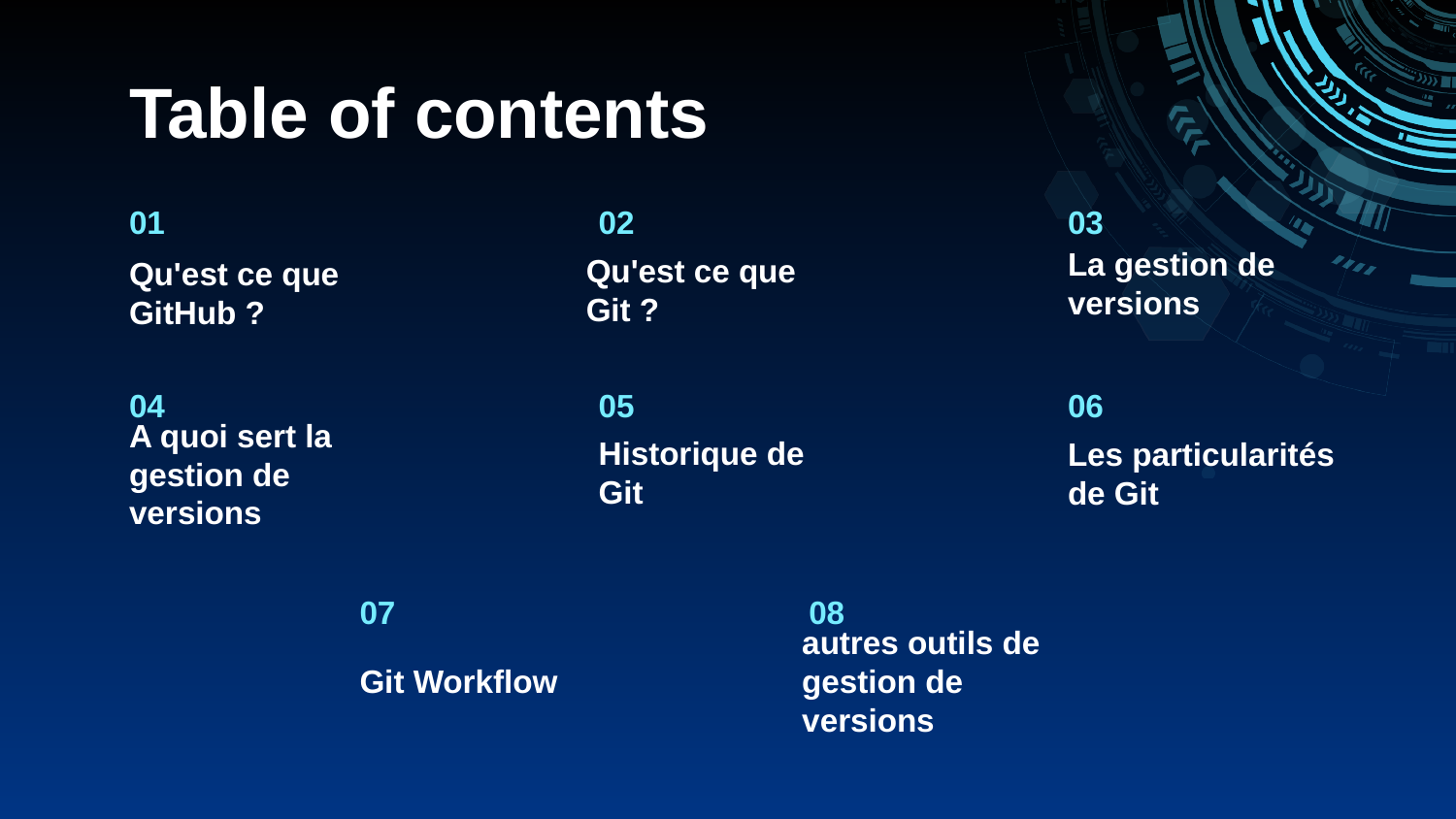

Table of contents
01
02
03
La gestion de versions
Qu'est ce que Git ?
# Qu'est ce que GitHub ?
04
05
06
Les particularités de Git
Historique de Git
A quoi sert la gestion de versions
07
08
Git Workflow
autres outils de gestion de versions